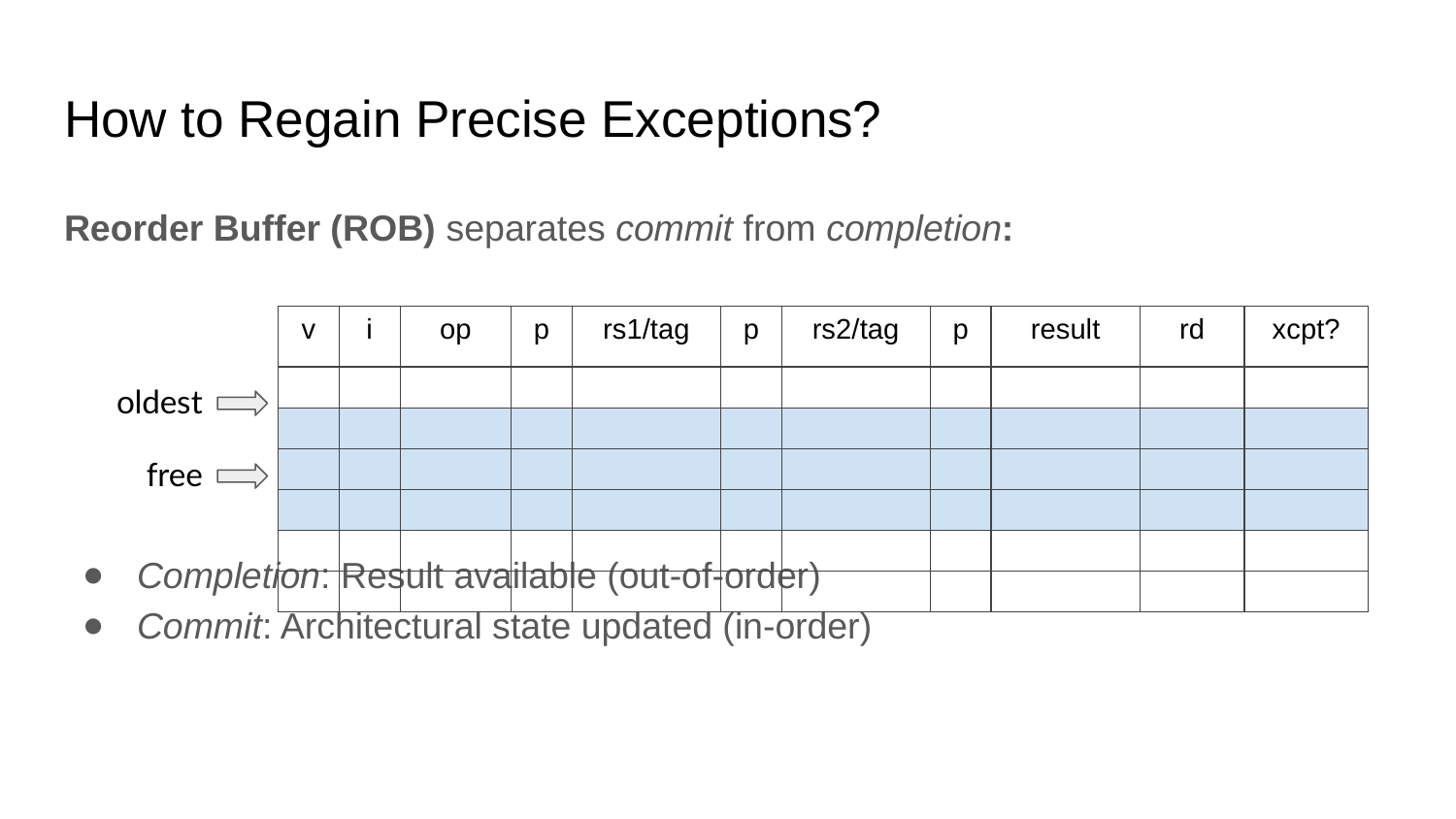

# How to Regain Precise Exceptions?

Reorder Buffer (ROB) separates commit from completion:

Completion: Result available (out-of-order)
Commit: Architectural state updated (in-order)
| v | i | op | p | rs1/tag | p | rs2/tag | p | result | rd | xcpt? |
| --- | --- | --- | --- | --- | --- | --- | --- | --- | --- | --- |
|  |  |  |  |  |  |  |  |  |  |  |
|  |  |  |  |  |  |  |  |  |  |  |
|  |  |  |  |  |  |  |  |  |  |  |
|  |  |  |  |  |  |  |  |  |  |  |
|  |  |  |  |  |  |  |  |  |  |  |
|  |  |  |  |  |  |  |  |  |  |  |
oldest

free